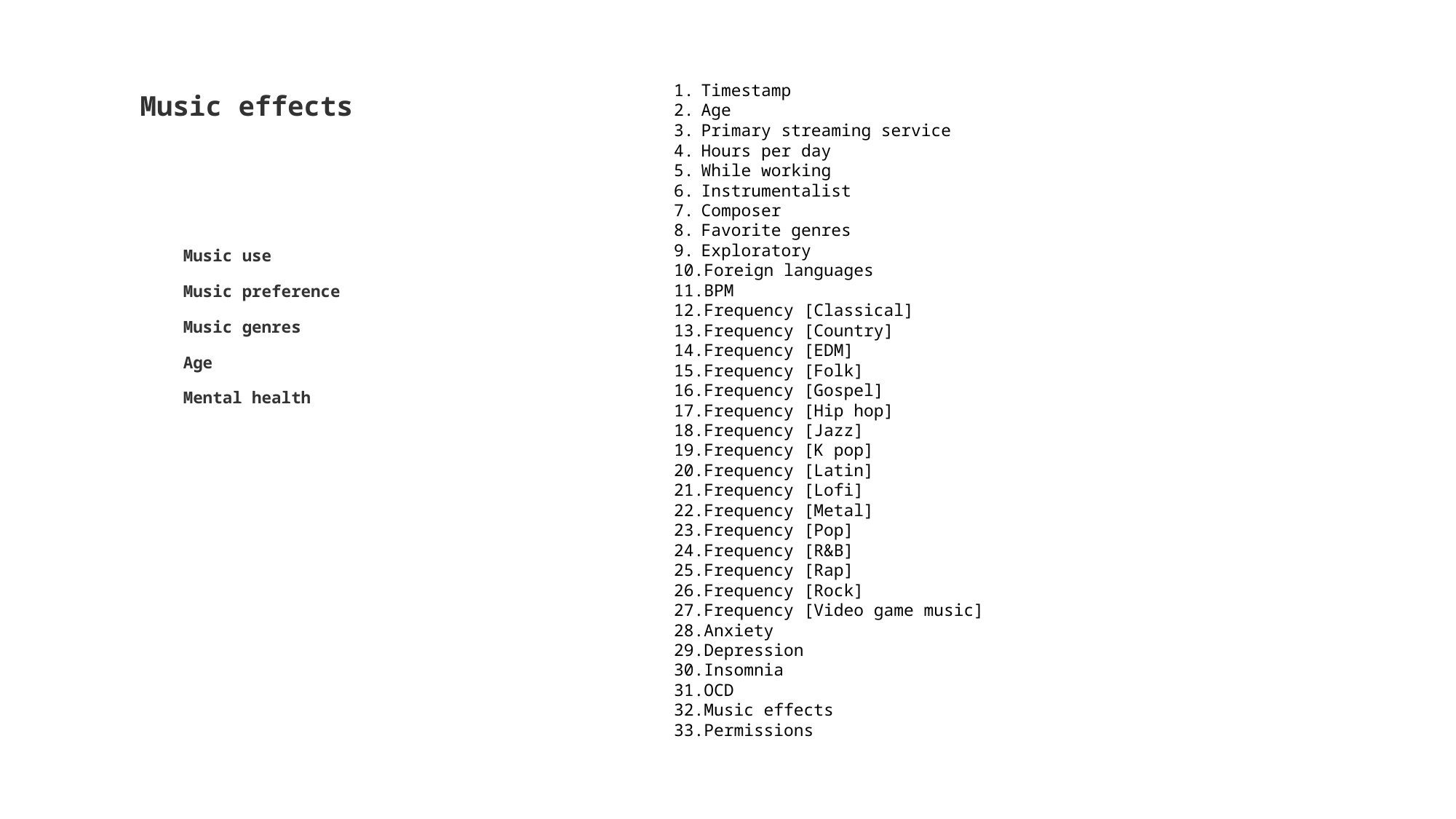

Music effects
Timestamp
Age
Primary streaming service
Hours per day
While working
Instrumentalist
Composer
Favorite genres
Exploratory
Foreign languages
BPM
Frequency [Classical]
Frequency [Country]
Frequency [EDM]
Frequency [Folk]
Frequency [Gospel]
Frequency [Hip hop]
Frequency [Jazz]
Frequency [K pop]
Frequency [Latin]
Frequency [Lofi]
Frequency [Metal]
Frequency [Pop]
Frequency [R&B]
Frequency [Rap]
Frequency [Rock]
Frequency [Video game music]
Anxiety
Depression
Insomnia
OCD
Music effects
Permissions

Music use
Music preference
Music genres
Age
Mental health